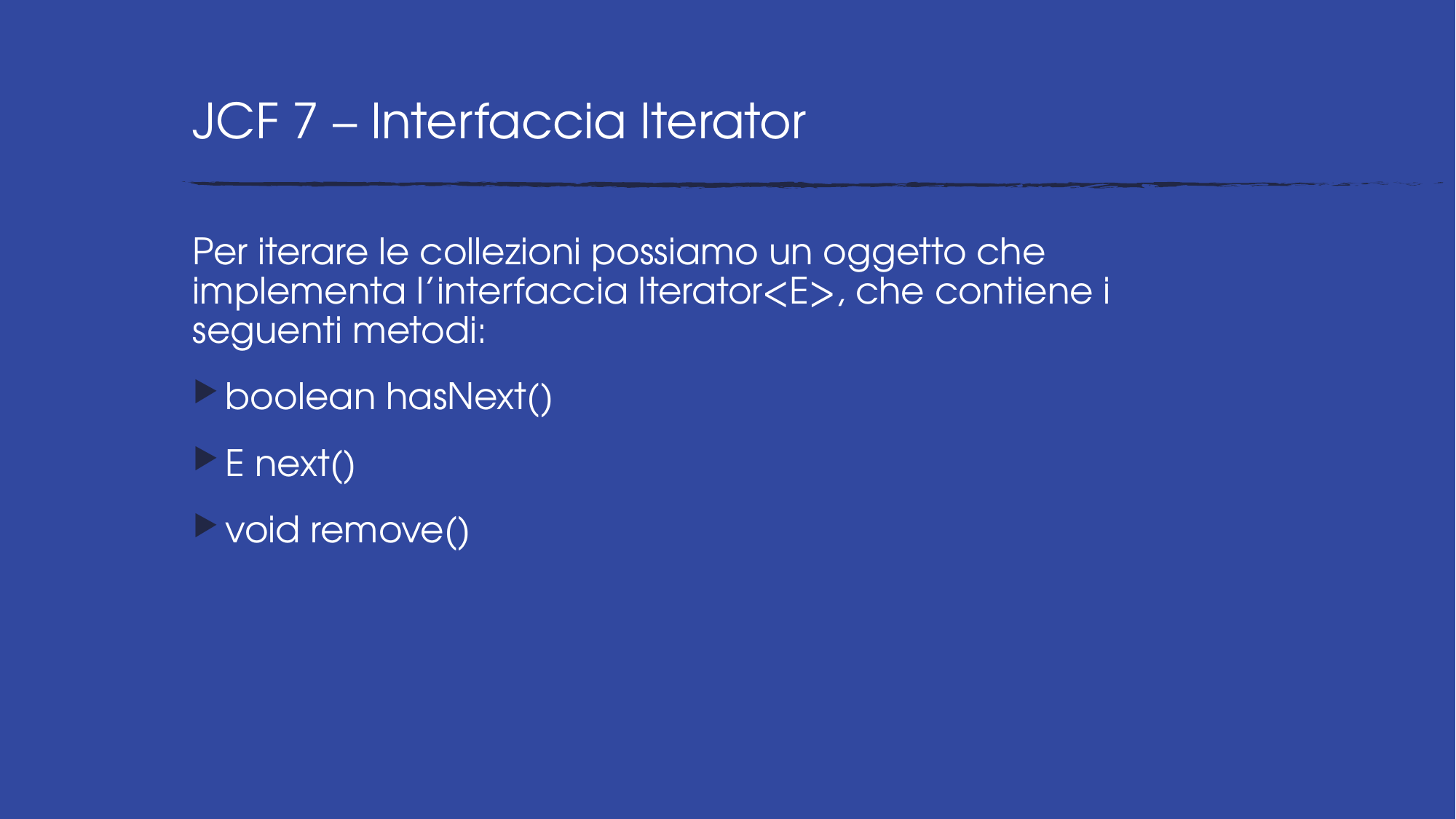

# JCF 7 – Interfaccia Iterator
Per iterare le collezioni possiamo un oggetto che implementa l’interfaccia Iterator<E>, che contiene i seguenti metodi:
boolean hasNext()
E next()
void remove()